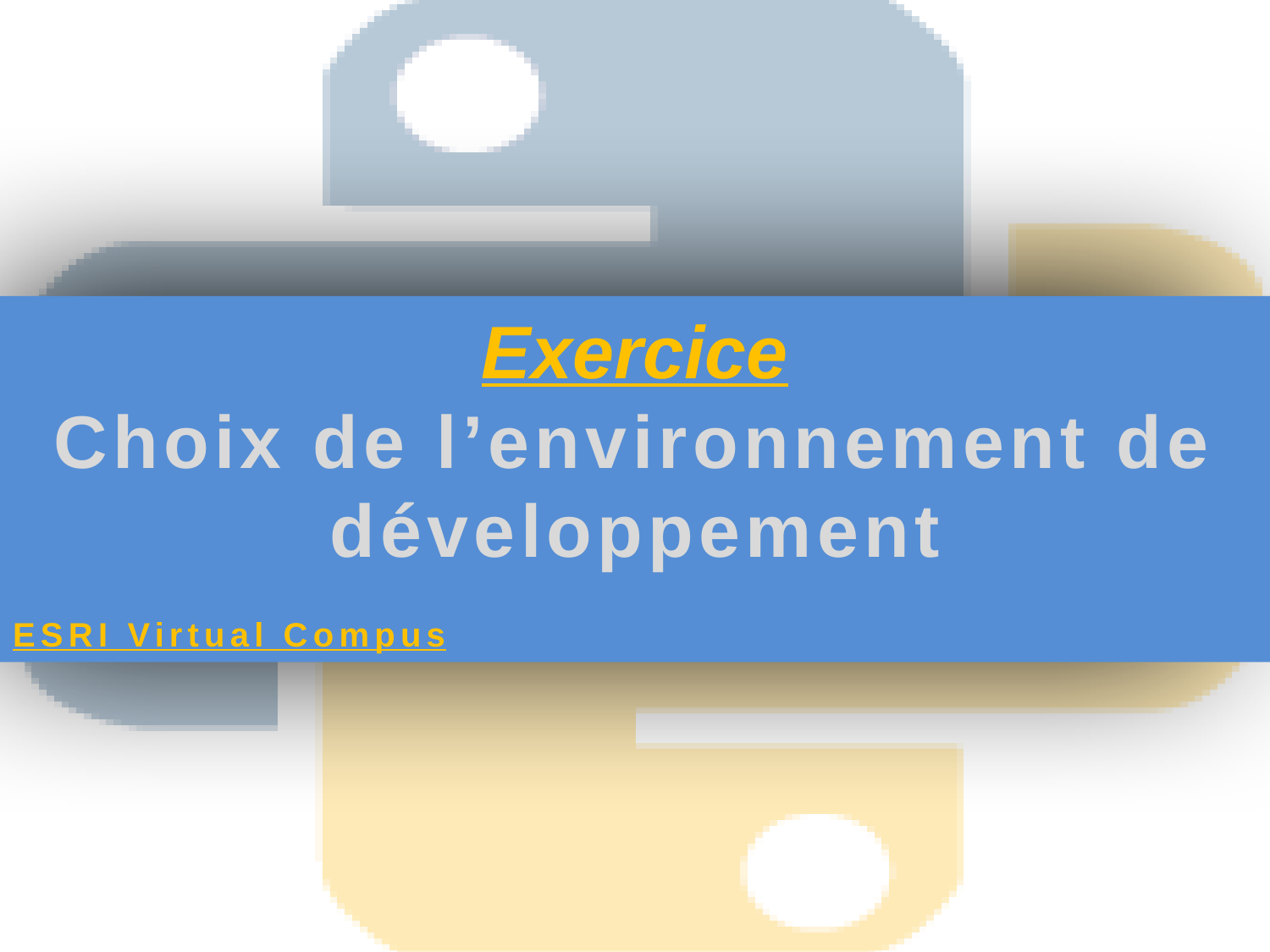

Exercice
Choix de l’environnement de développement

ESRI Virtual Compus